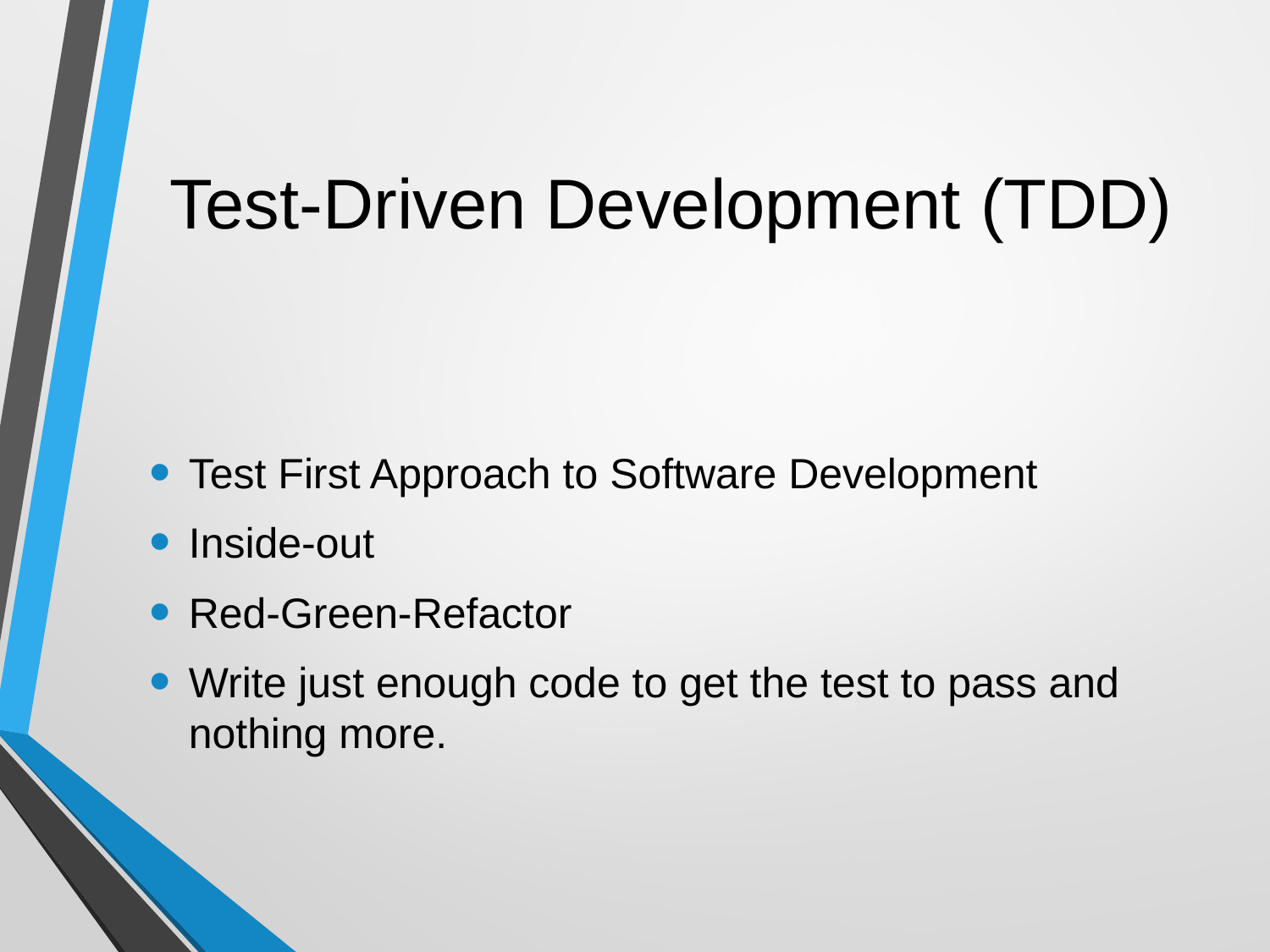

# Test-Driven Development (TDD)
Test First Approach to Software Development
Inside-out
Red-Green-Refactor
Write just enough code to get the test to pass and nothing more.